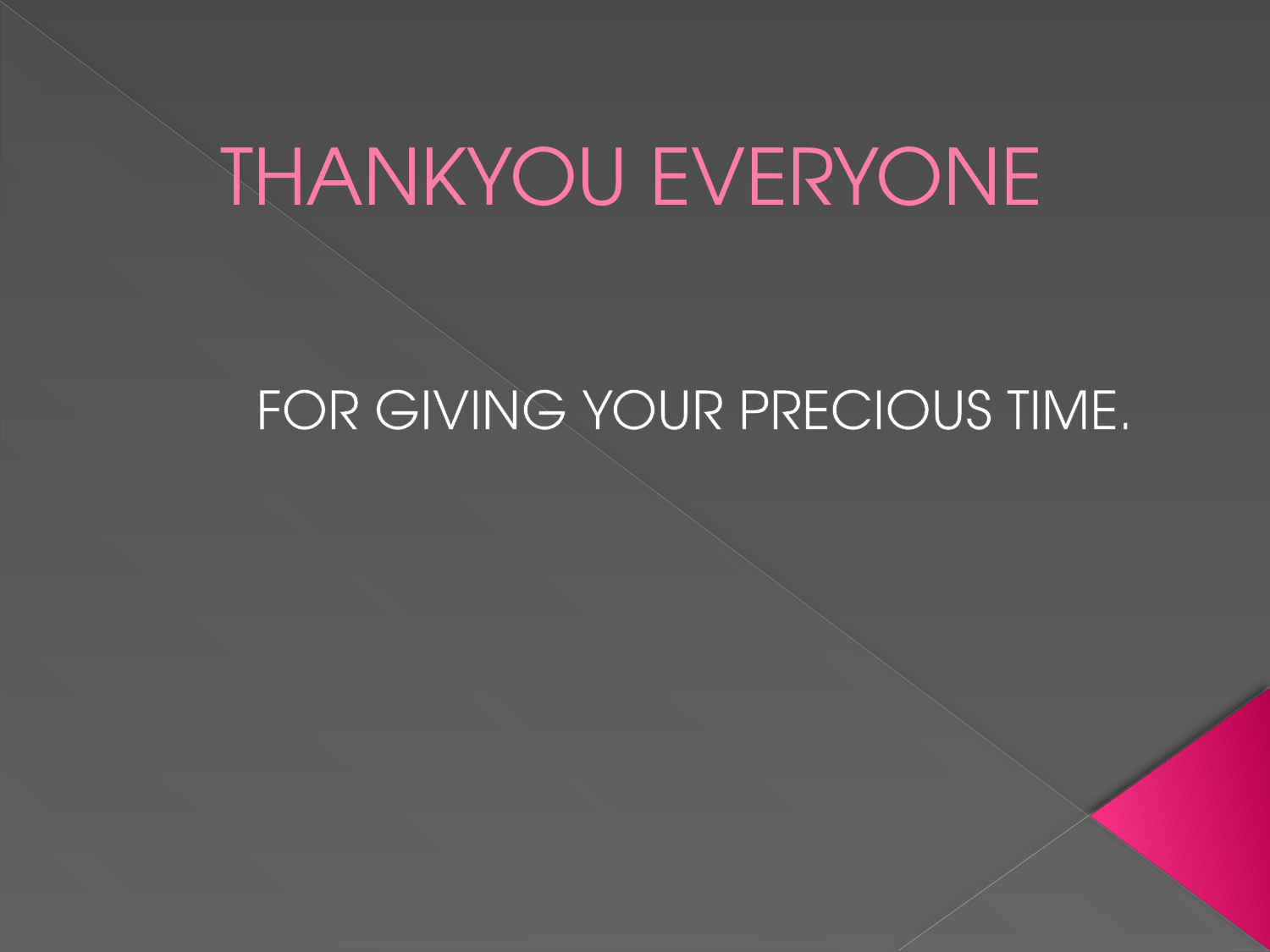

# THANKYOU EVERYONE
FOR GIVING YOUR PRECIOUS TIME.